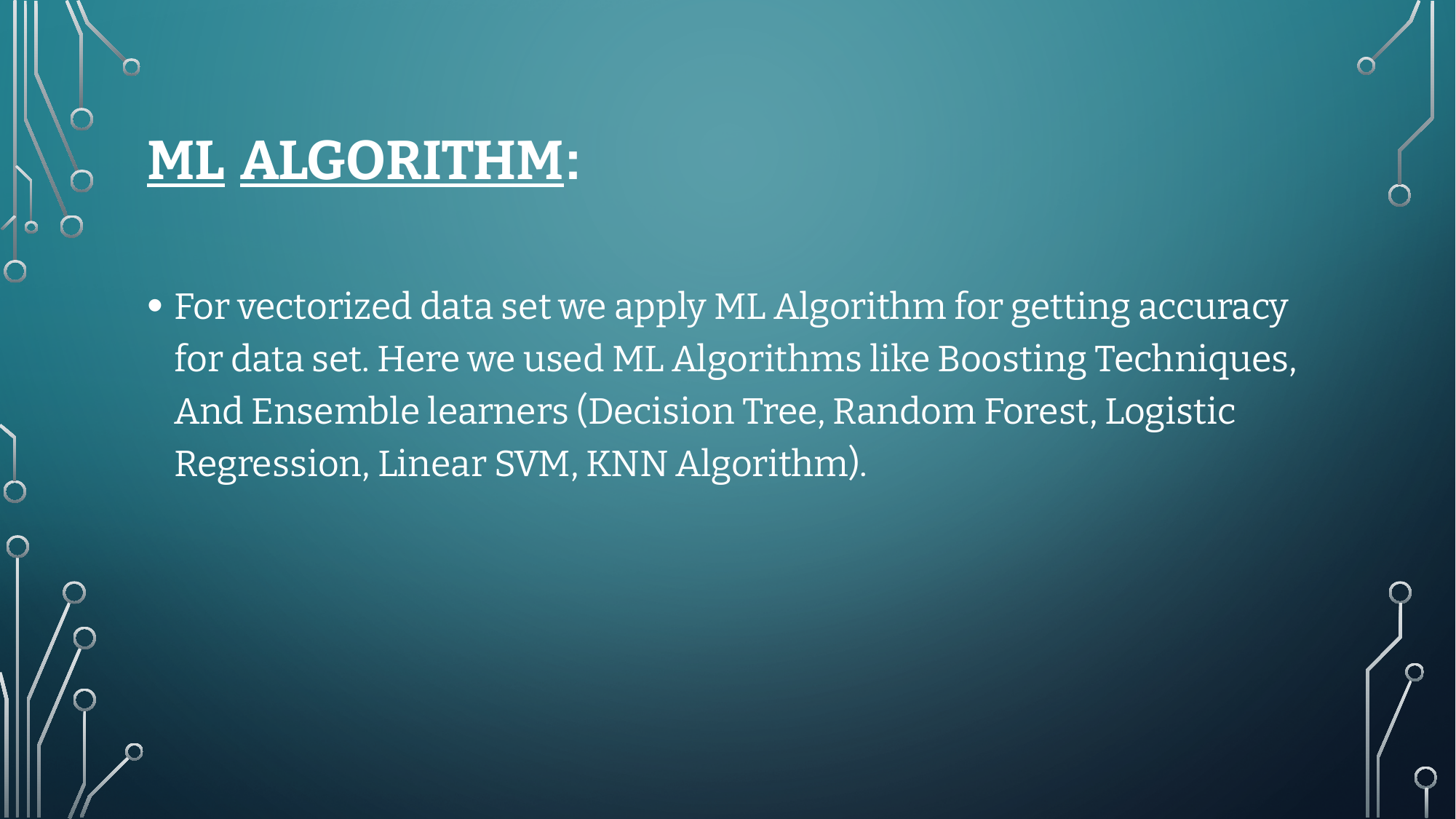

# ML Algorithm:
For vectorized data set we apply ML Algorithm for getting accuracy for data set. Here we used ML Algorithms like Boosting Techniques, And Ensemble learners (Decision Tree, Random Forest, Logistic Regression, Linear SVM, KNN Algorithm).